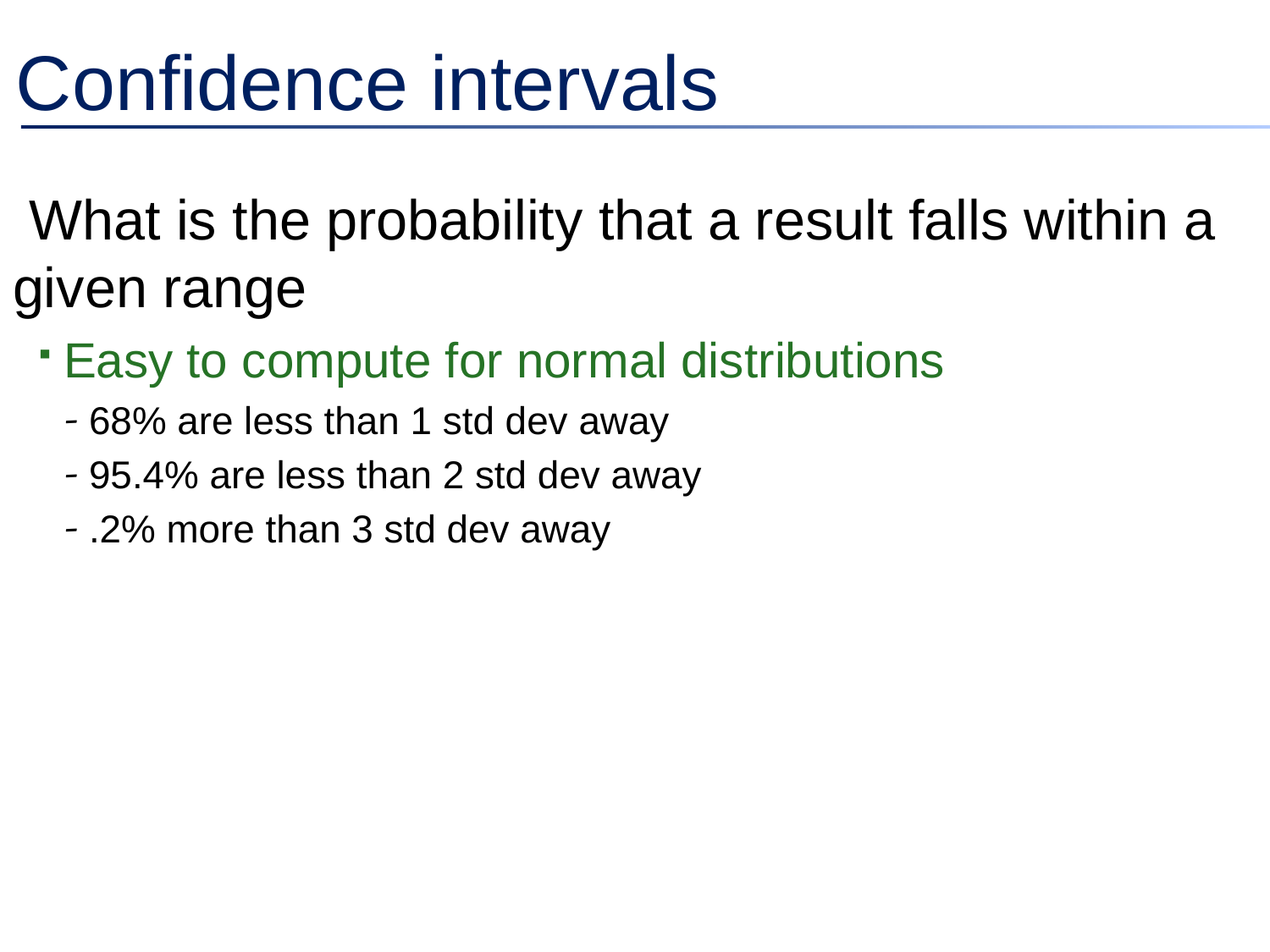

# Confidence intervals
What is the probability that a result falls within a given range
Easy to compute for normal distributions
68% are less than 1 std dev away
95.4% are less than 2 std dev away
.2% more than 3 std dev away